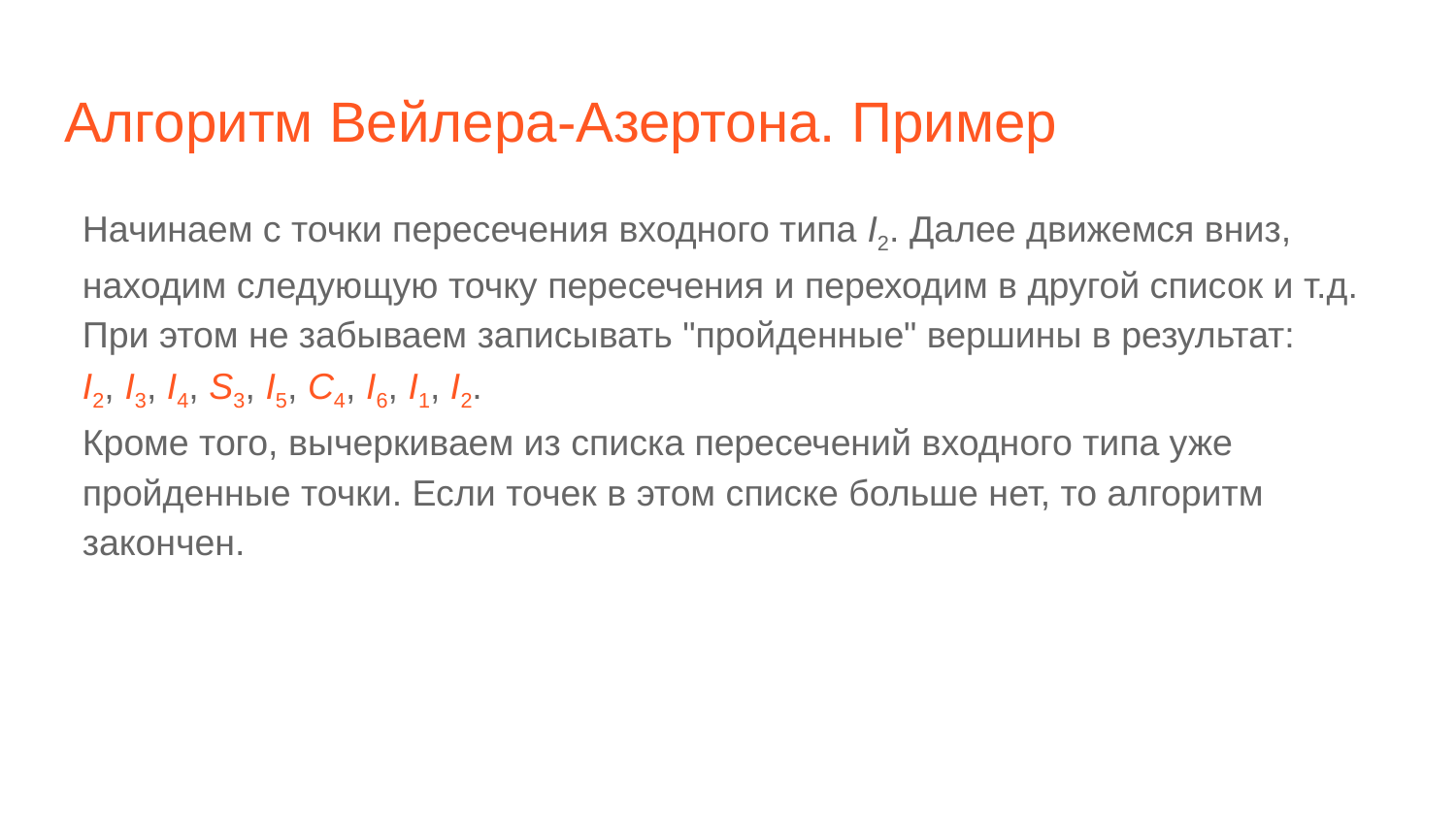

# Алгоритм Вейлера-Азертона. Пример
Начинаем с точки пересечения входного типа I2. Далее движемся вниз, находим следующую точку пересечения и переходим в другой список и т.д. При этом не забываем записывать "пройденные" вершины в результат:
I2, I3, I4, S3, I5, C4, I6, I1, I2.
Кроме того, вычеркиваем из списка пересечений входного типа уже пройденные точки. Если точек в этом списке больше нет, то алгоритм закончен.